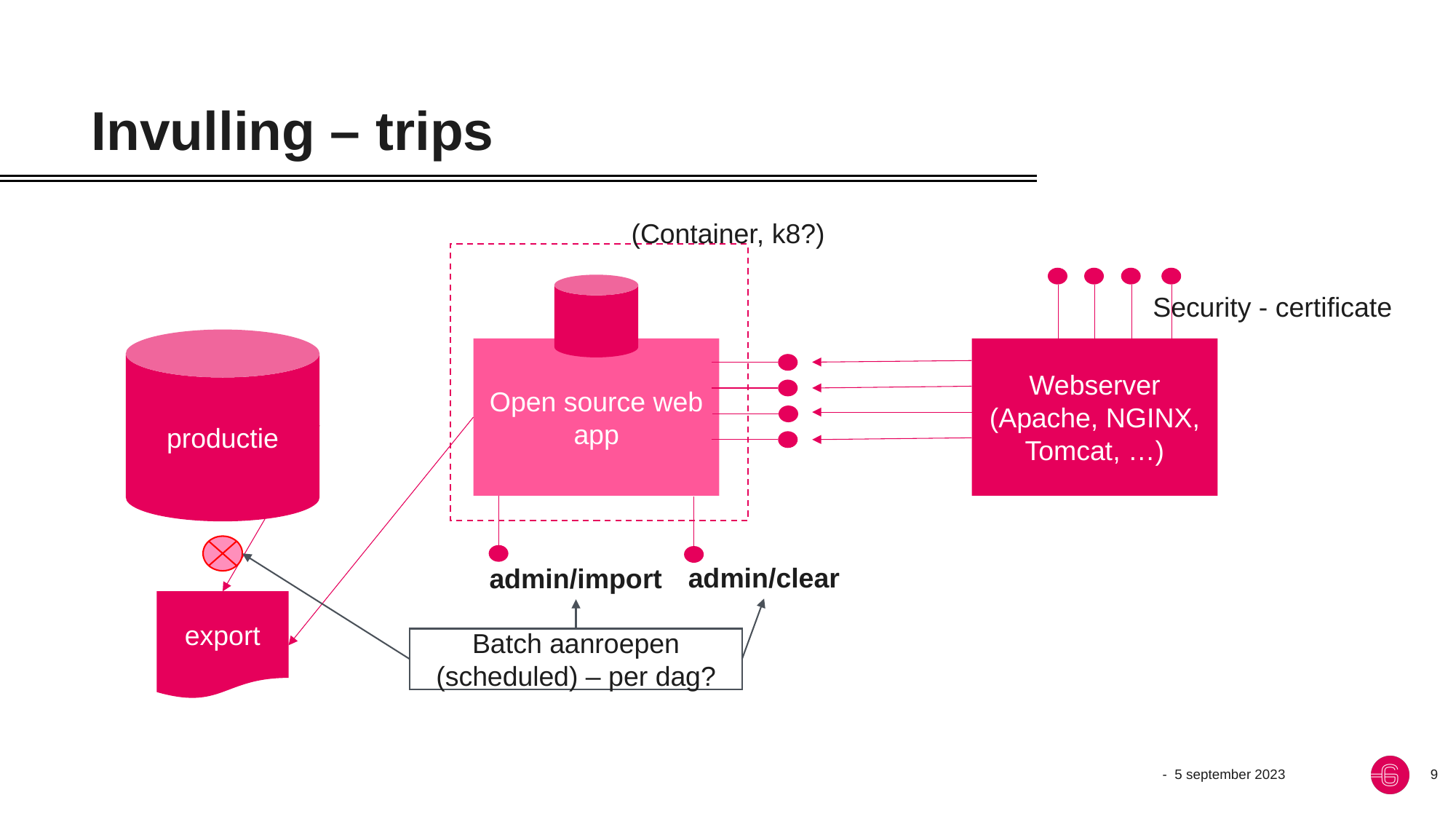

# Invulling – trips
(Container, k8?)

Security - certificate
productie
Open source web app
Webserver (Apache, NGINX, Tomcat, …)

admin/clear
admin/import
export
Batch aanroepen (scheduled) – per dag?

5 september 2023
9